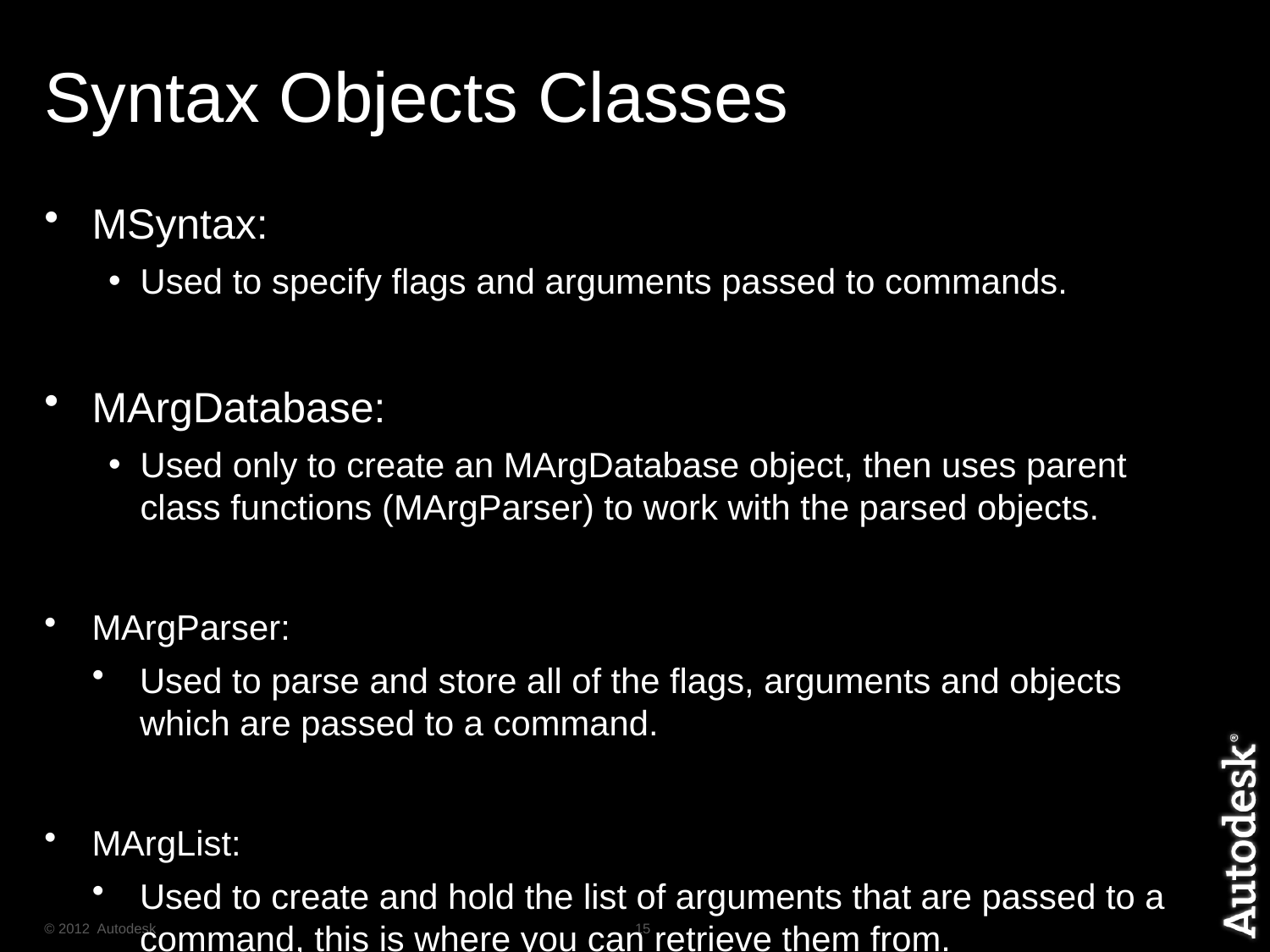

# Syntax Objects Classes
MSyntax:
Used to specify flags and arguments passed to commands.

MArgDatabase:
Used only to create an MArgDatabase object, then uses parent class functions (MArgParser) to work with the parsed objects.

MArgParser:
Used to parse and store all of the flags, arguments and objects which are passed to a command.

MArgList:
Used to create and hold the list of arguments that are passed to a command, this is where you can retrieve them from.